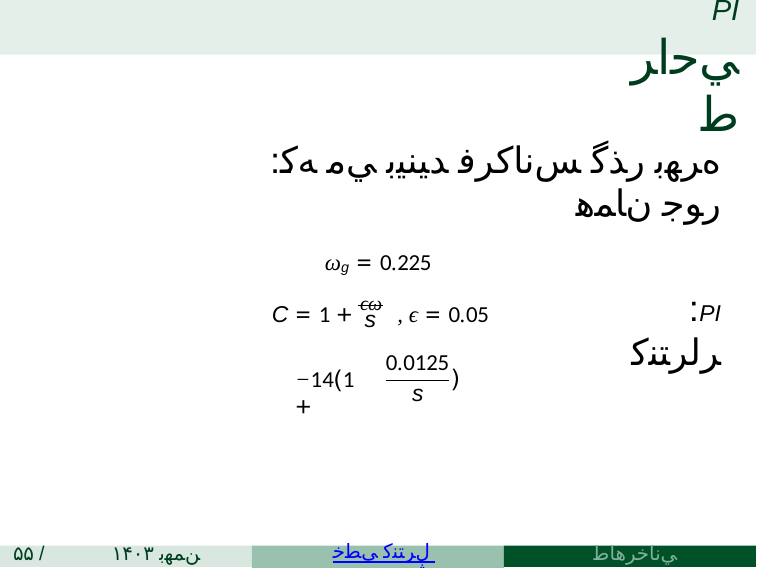

# PI ﻲﺣﺍﺮﻃ

:ﻩﺮﻬﺑ ﺭﺬﮔ ﺲﻧﺎﻛﺮﻓ ﺪﻴﻨﻴﺑ ﻲﻣ ﻪﻛ ﺭﻮﺟ ﻥﺎﻤﻫ
ωg = 0.225
:PI ﺮﻟﺮﺘﻨﻛ
C = 1 + ϵω , ϵ = 0.05
s

−14(1 +

0.0125
s
)

۵۵ / ۲۷
۱۴۰۳ ﻦﻤﻬﺑ ۱۶
ﻲﻧﺎﺧﺮﻫﺎﻃ ﺪﺑﺭﺎﺑ

ﻲﻄﺧ ﻝﺮﺘﻨﻛ ﻩﮊﻭﺮﭘ